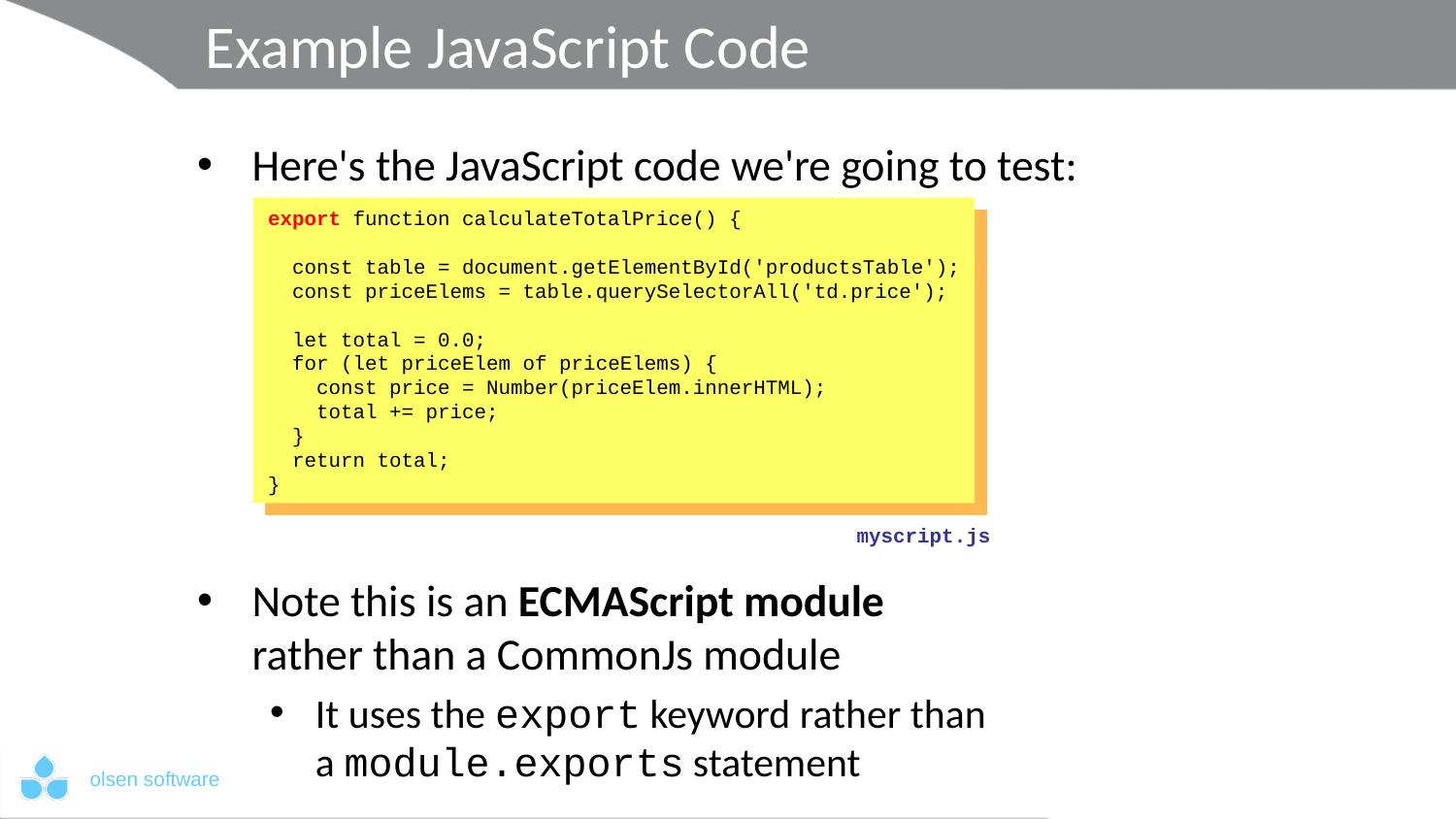

# Example JavaScript Code
Here's the JavaScript code we're going to test:

Note this is an ECMAScript module
rather than a CommonJs module
It uses the export keyword rather than
a module.exports statement
export function calculateTotalPrice() {

  const table = document.getElementById('productsTable');
  const priceElems = table.querySelectorAll('td.price');

  let total = 0.0;
  for (let priceElem of priceElems) {
    const price = Number(priceElem.innerHTML);
    total += price;
  }
  return total;
}
export function calculateTotalPrice() {

  const table = document.getElementById('productsTable');
  const priceElems = table.querySelectorAll('td.price');

  let total = 0.0;
  for (let priceElem of priceElems) {
    const price = Number(priceElem.innerHTML);
    total += price;
  }
  return total;
}
myscript.js